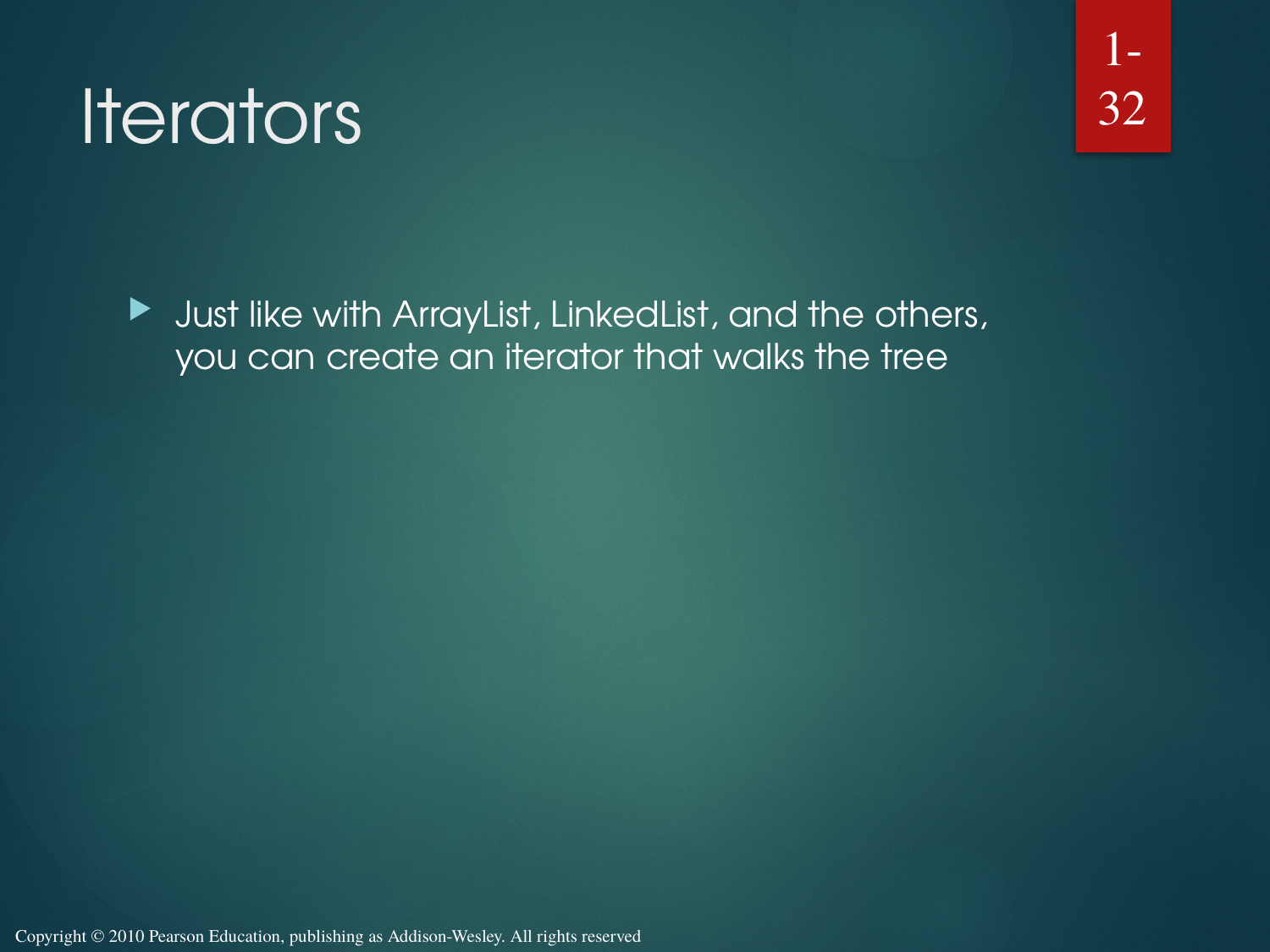

1-32
# Iterators
Just like with ArrayList, LinkedList, and the others, you can create an iterator that walks the tree